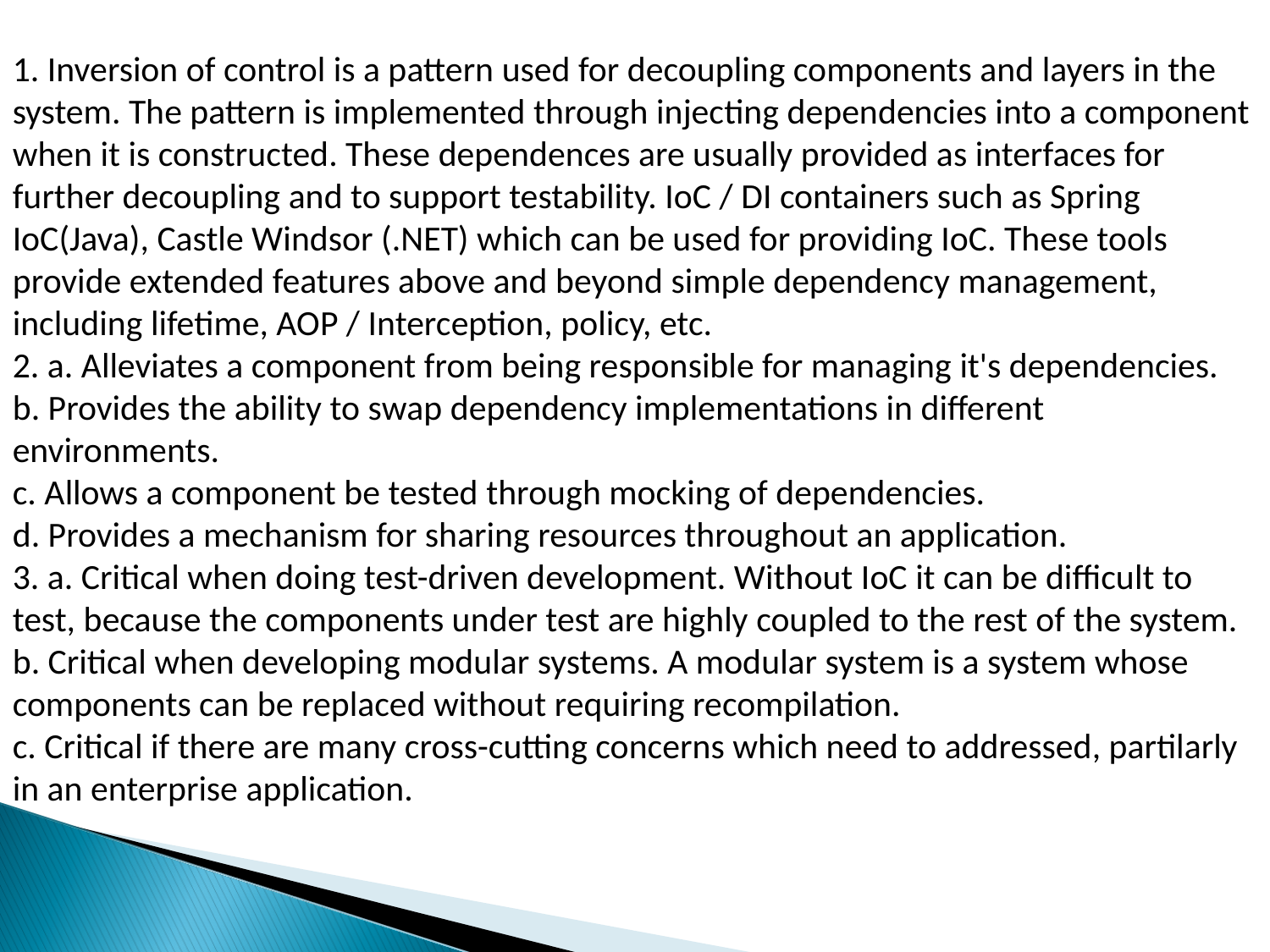

1. Inversion of control is a pattern used for decoupling components and layers in the system. The pattern is implemented through injecting dependencies into a component when it is constructed. These dependences are usually provided as interfaces for further decoupling and to support testability. IoC / DI containers such as Spring IoC(Java), Castle Windsor (.NET) which can be used for providing IoC. These tools provide extended features above and beyond simple dependency management, including lifetime, AOP / Interception, policy, etc.
2. a. Alleviates a component from being responsible for managing it's dependencies.
b. Provides the ability to swap dependency implementations in different environments.
c. Allows a component be tested through mocking of dependencies.
d. Provides a mechanism for sharing resources throughout an application.
3. a. Critical when doing test-driven development. Without IoC it can be difficult to test, because the components under test are highly coupled to the rest of the system.
b. Critical when developing modular systems. A modular system is a system whose components can be replaced without requiring recompilation.
c. Critical if there are many cross-cutting concerns which need to addressed, partilarly in an enterprise application.